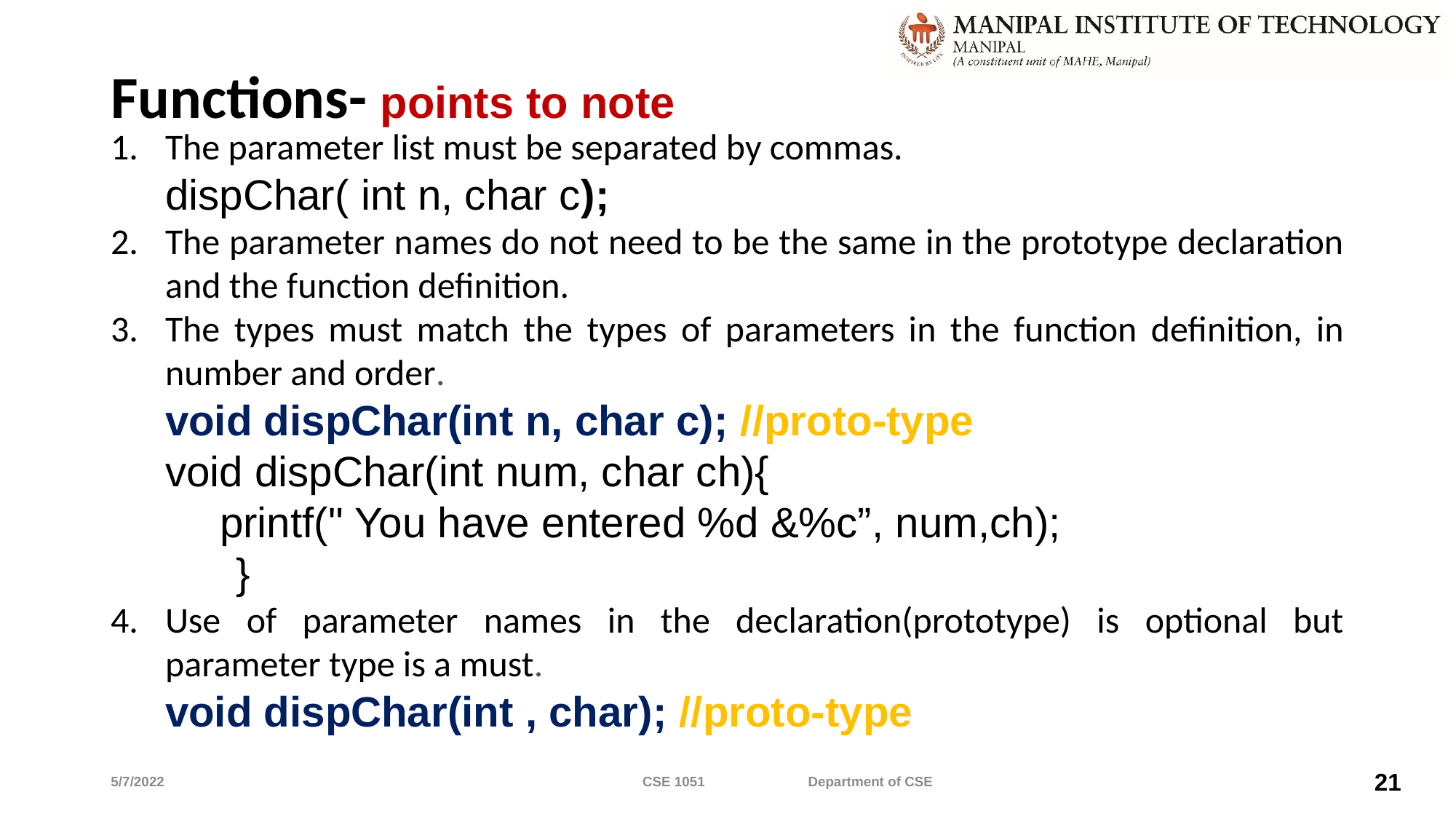

# Functions- points to note
The parameter list must be separated by commas.
dispChar( int n, char c);
The parameter names do not need to be the same in the prototype declaration and the function definition.
The types must match the types of parameters in the function definition, in number and order.
void dispChar(int n, char c); //proto-type
void dispChar(int num, char ch){
	printf(" You have entered %d &%c”, num,ch);
      }
Use of parameter names in the declaration(prototype) is optional but parameter type is a must.
void dispChar(int , char); //proto-type
5/7/2022
CSE 1051                           Department of CSE
21